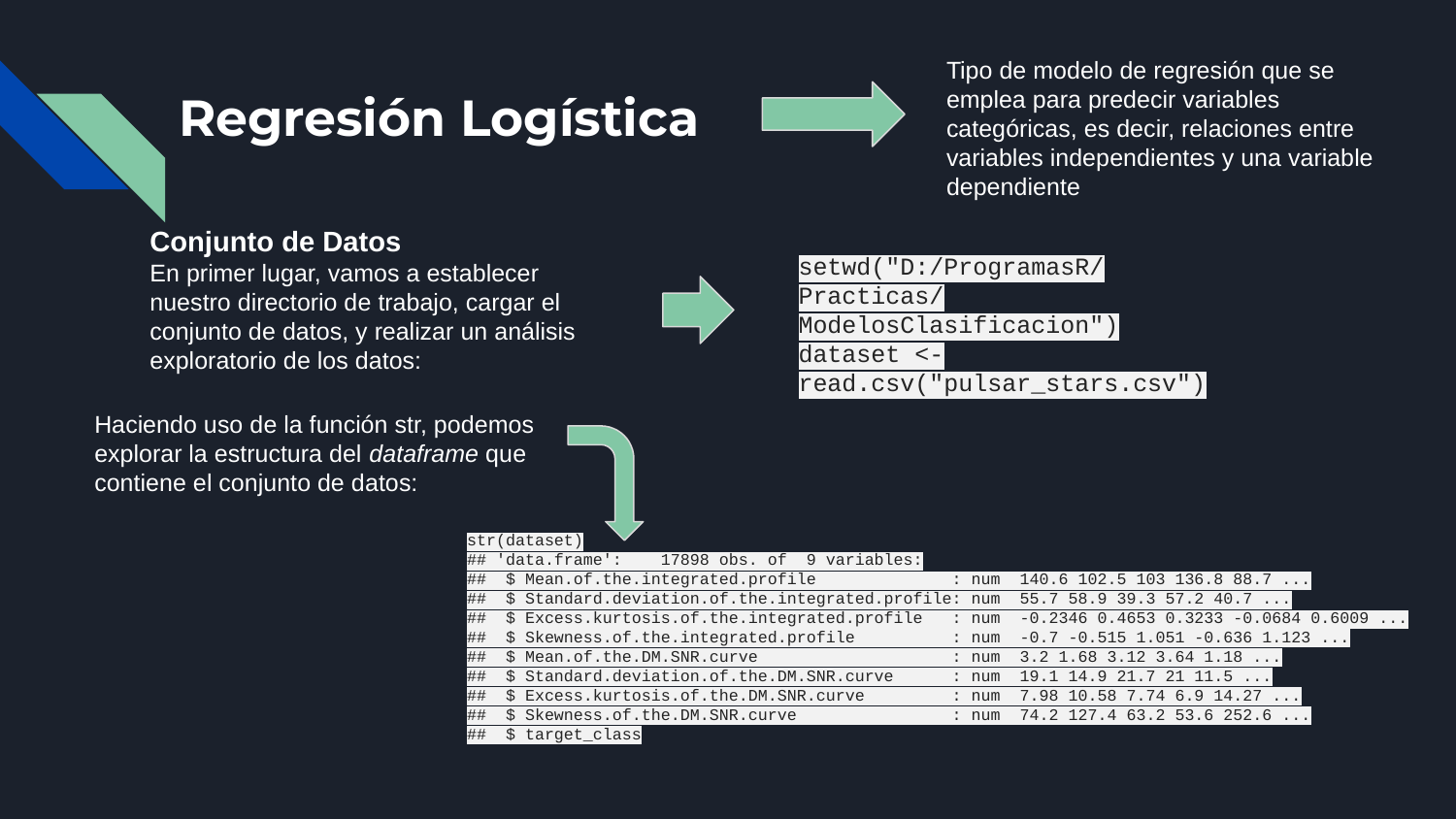

Tipo de modelo de regresión que se emplea para predecir variables categóricas, es decir, relaciones entre variables independientes y una variable dependiente
# Regresión Logística

Conjunto de Datos
En primer lugar, vamos a establecer nuestro directorio de trabajo, cargar el conjunto de datos, y realizar un análisis exploratorio de los datos:
setwd("D:/ProgramasR/Practicas/ModelosClasificacion")
dataset <- read.csv("pulsar_stars.csv")

Haciendo uso de la función str, podemos explorar la estructura del dataframe que contiene el conjunto de datos:

str(dataset)
## 'data.frame':    17898 obs. of  9 variables:
##  $ Mean.of.the.integrated.profile              : num  140.6 102.5 103 136.8 88.7 ...
##  $ Standard.deviation.of.the.integrated.profile: num  55.7 58.9 39.3 57.2 40.7 ...
##  $ Excess.kurtosis.of.the.integrated.profile   : num  -0.2346 0.4653 0.3233 -0.0684 0.6009 ...
##  $ Skewness.of.the.integrated.profile          : num  -0.7 -0.515 1.051 -0.636 1.123 ...
##  $ Mean.of.the.DM.SNR.curve                    : num  3.2 1.68 3.12 3.64 1.18 ...
##  $ Standard.deviation.of.the.DM.SNR.curve      : num  19.1 14.9 21.7 21 11.5 ...
##  $ Excess.kurtosis.of.the.DM.SNR.curve         : num  7.98 10.58 7.74 6.9 14.27 ...
##  $ Skewness.of.the.DM.SNR.curve                : num  74.2 127.4 63.2 53.6 252.6 ...
##  $ target_class